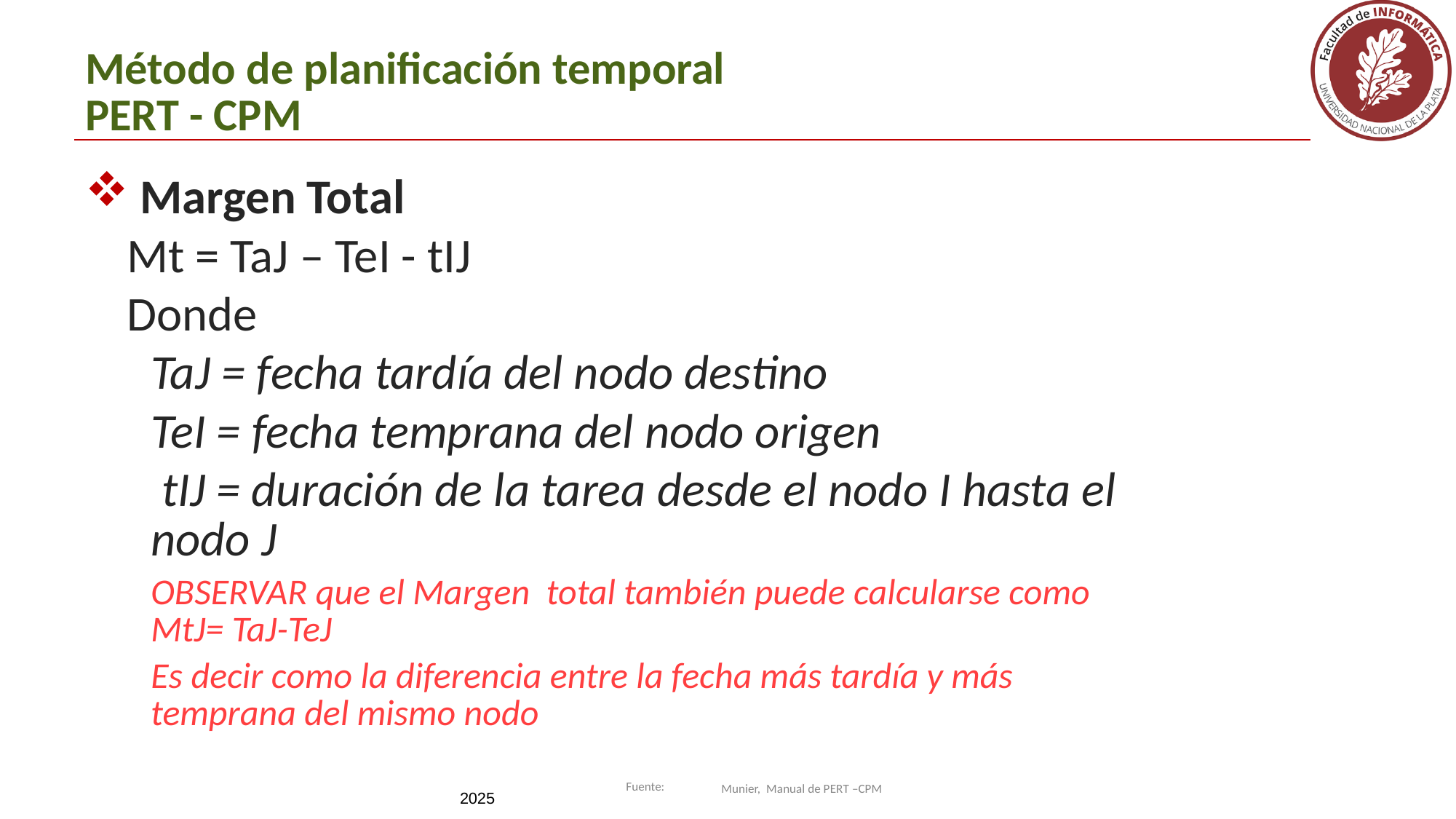

# Método de planificación temporal PERT - CPM
Margen Total
Mt = TaJ – TeI - tIJ
Donde
TaJ = fecha tardía del nodo destino
TeI = fecha temprana del nodo origen
 tIJ = duración de la tarea desde el nodo I hasta el nodo J
OBSERVAR que el Margen  total también puede calcularse como MtJ= TaJ-TeJ
Es decir como la diferencia entre la fecha más tardía y más temprana del mismo nodo

Munier,  Manual de PERT –CPM